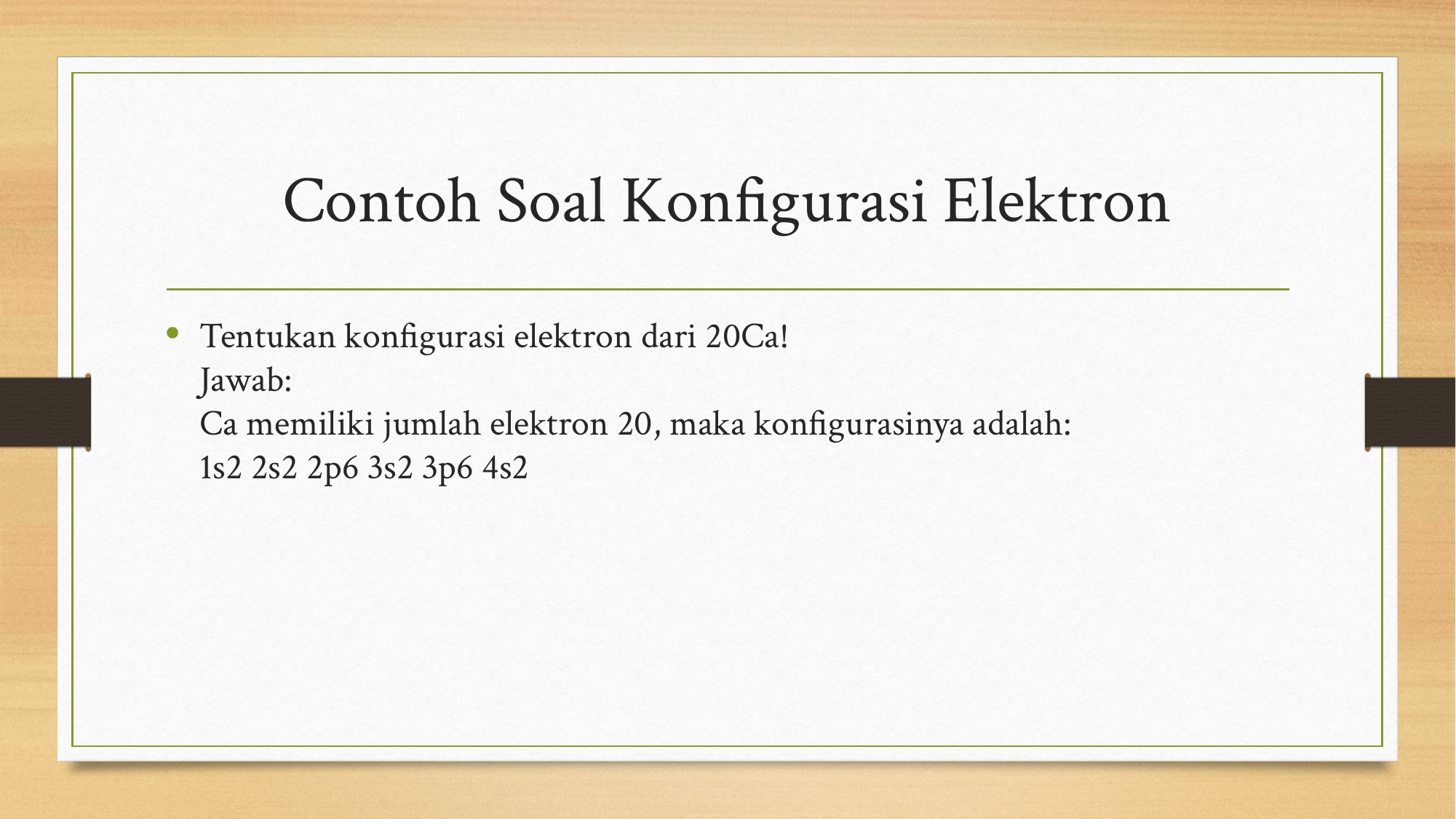

# Contoh Soal Konfigurasi Elektron
Tentukan konfigurasi elektron dari 20Ca!
Jawab:
Ca memiliki jumlah elektron 20, maka konfigurasinya adalah:
1s2 2s2 2p6 3s2 3p6 4s2